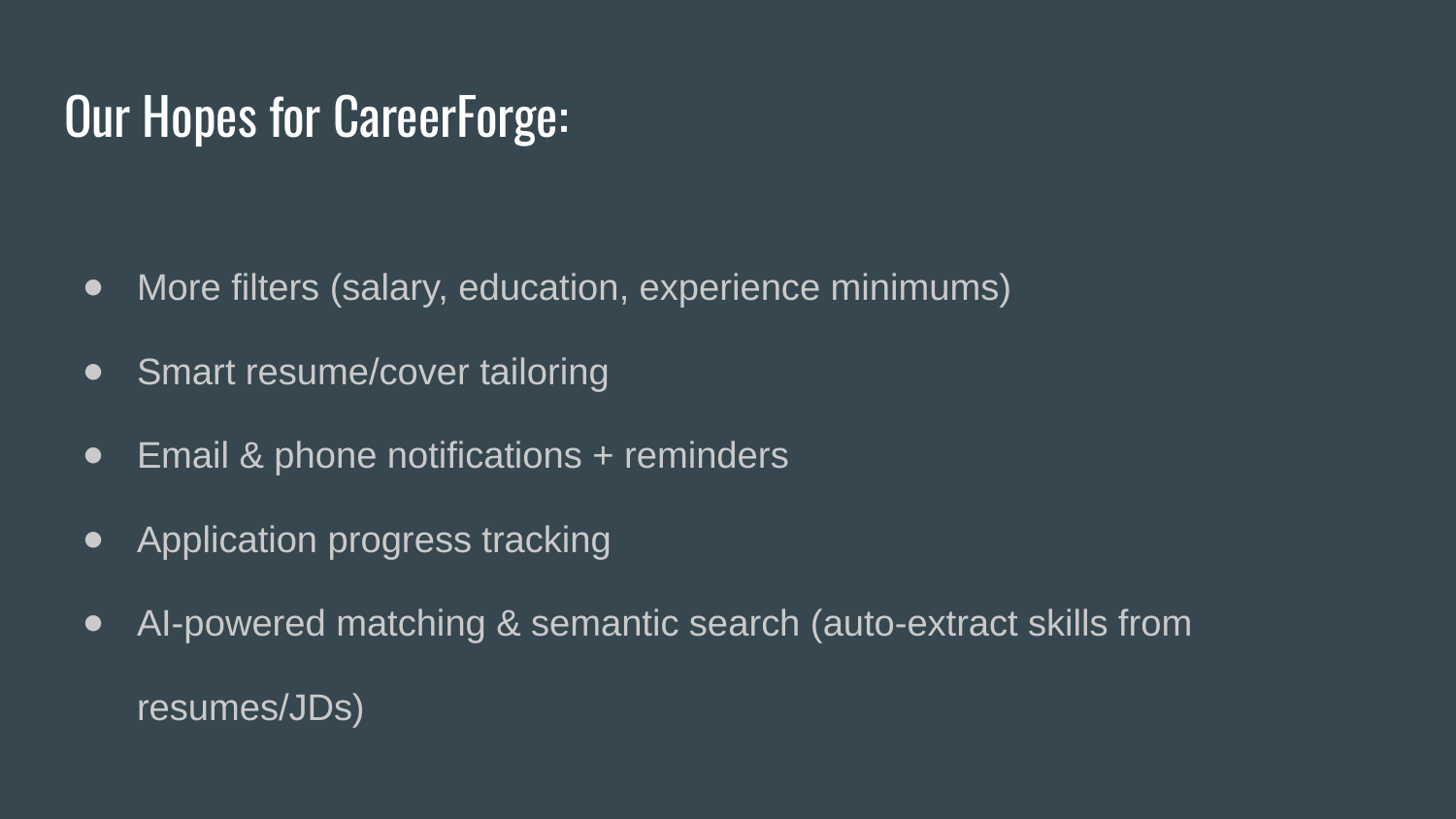

# Our Hopes for CareerForge:
More filters (salary, education, experience minimums)
Smart resume/cover tailoring
Email & phone notifications + reminders
Application progress tracking
AI-powered matching & semantic search (auto-extract skills from resumes/JDs)